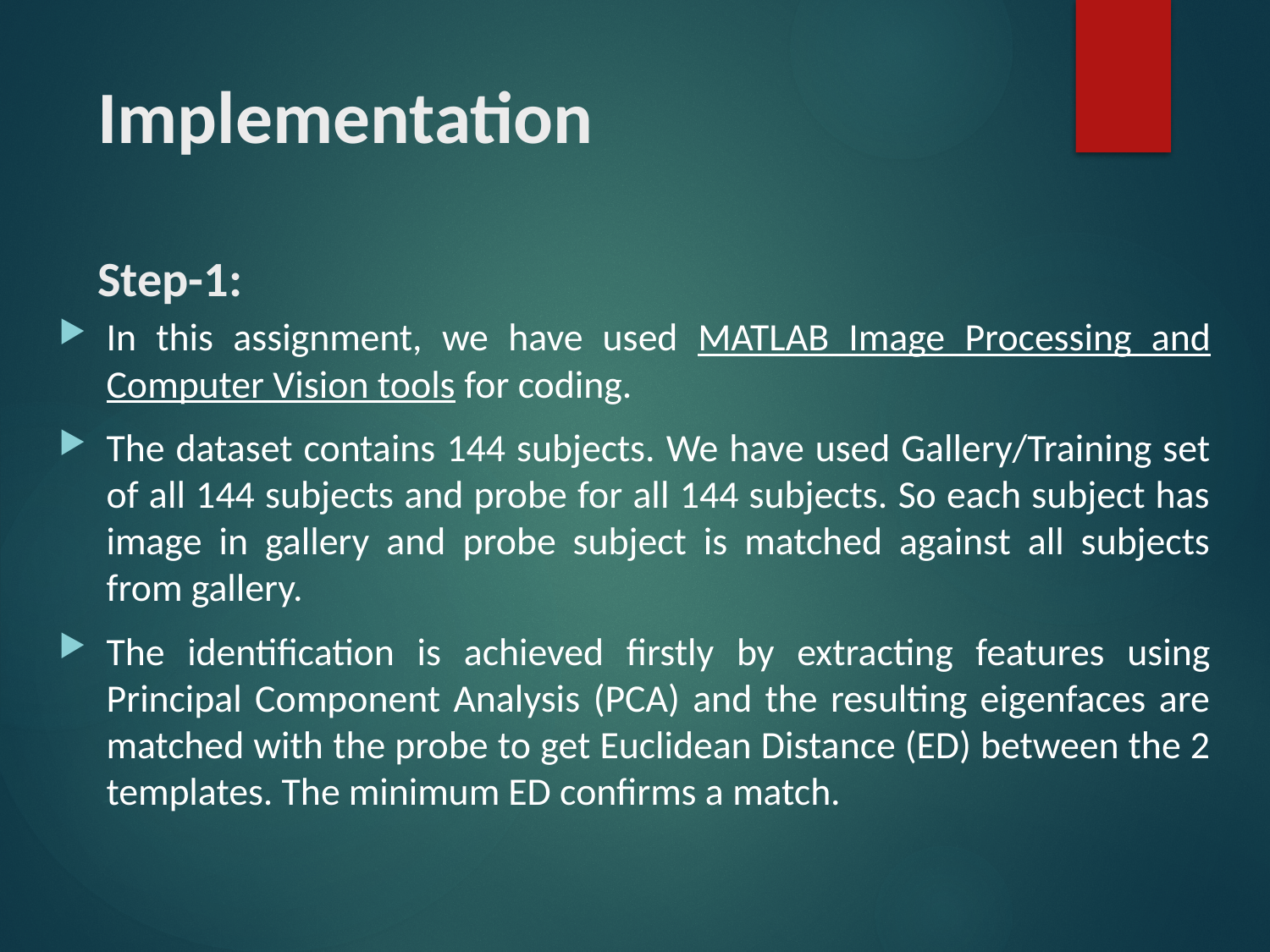

# Implementation Step-1:
In this assignment, we have used MATLAB Image Processing and Computer Vision tools for coding.
The dataset contains 144 subjects. We have used Gallery/Training set of all 144 subjects and probe for all 144 subjects. So each subject has image in gallery and probe subject is matched against all subjects from gallery.
The identification is achieved firstly by extracting features using Principal Component Analysis (PCA) and the resulting eigenfaces are matched with the probe to get Euclidean Distance (ED) between the 2 templates. The minimum ED confirms a match.